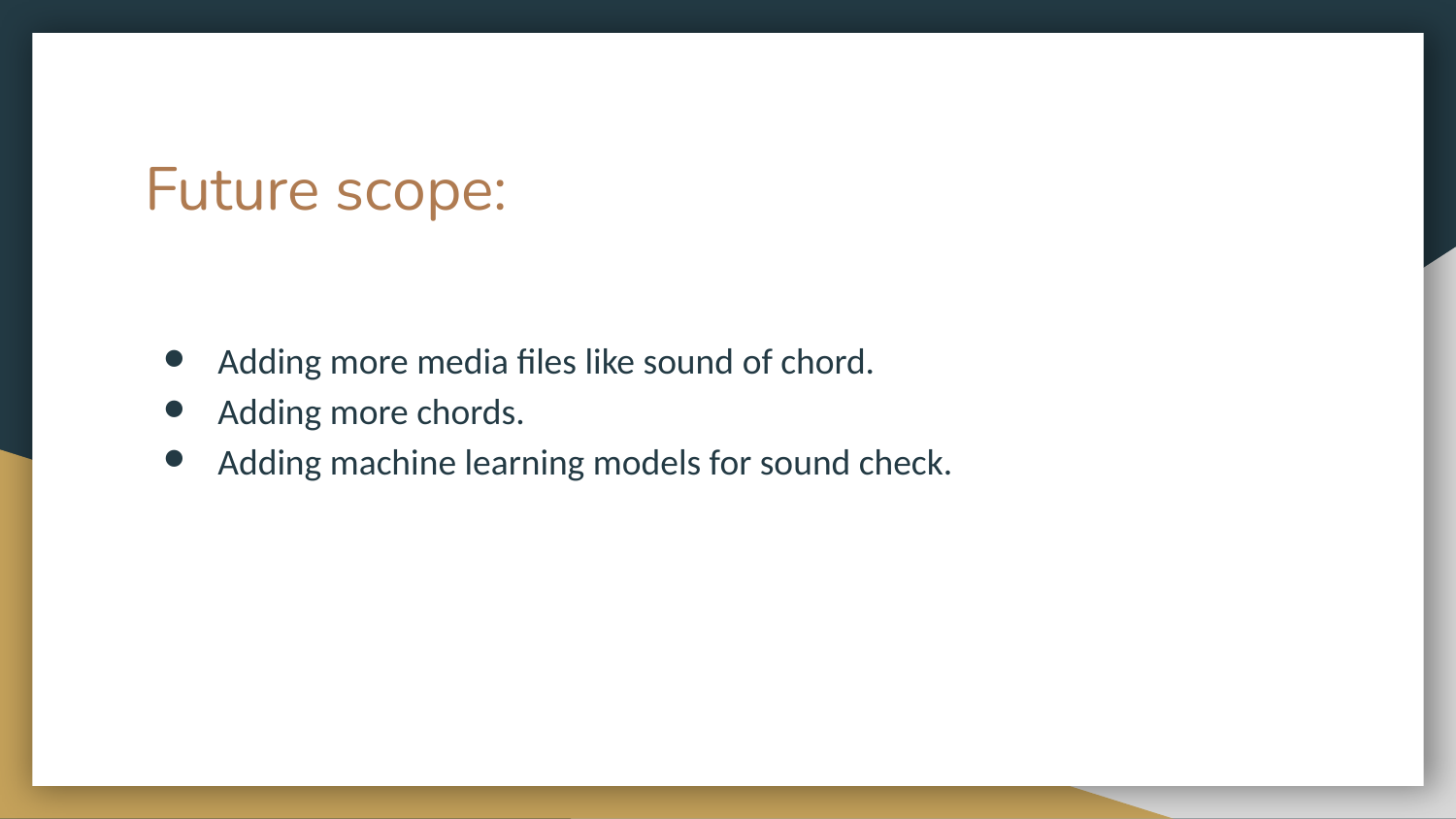

# Future scope:
Adding more media files like sound of chord.
Adding more chords.
Adding machine learning models for sound check.